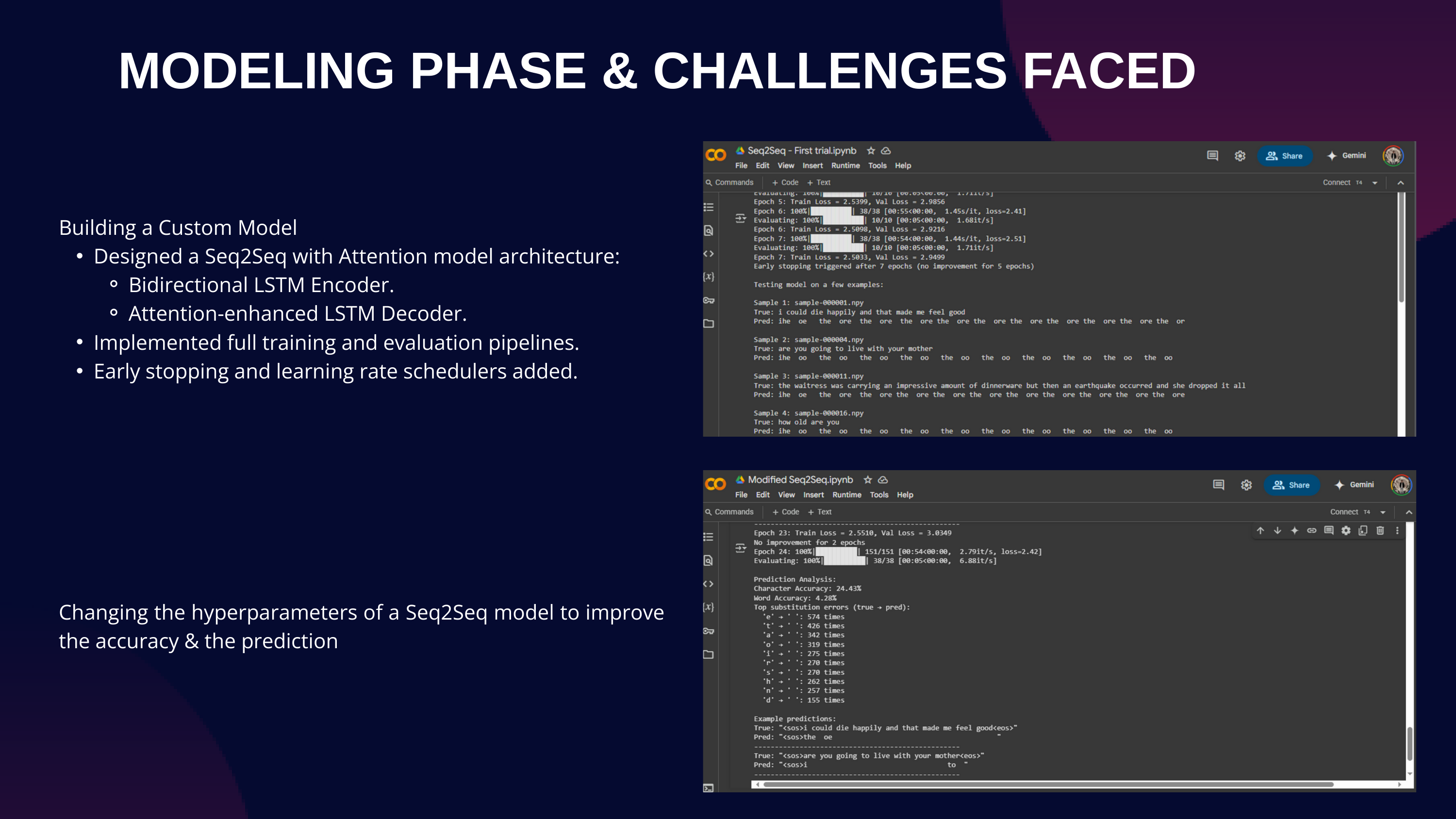

MODELING PHASE & CHALLENGES FACED

Building a Custom Model
Designed a Seq2Seq with Attention model architecture:
Bidirectional LSTM Encoder.
Attention-enhanced LSTM Decoder.
Implemented full training and evaluation pipelines.
Early stopping and learning rate schedulers added.

Changing the hyperparameters of a Seq2Seq model to improve the accuracy & the prediction